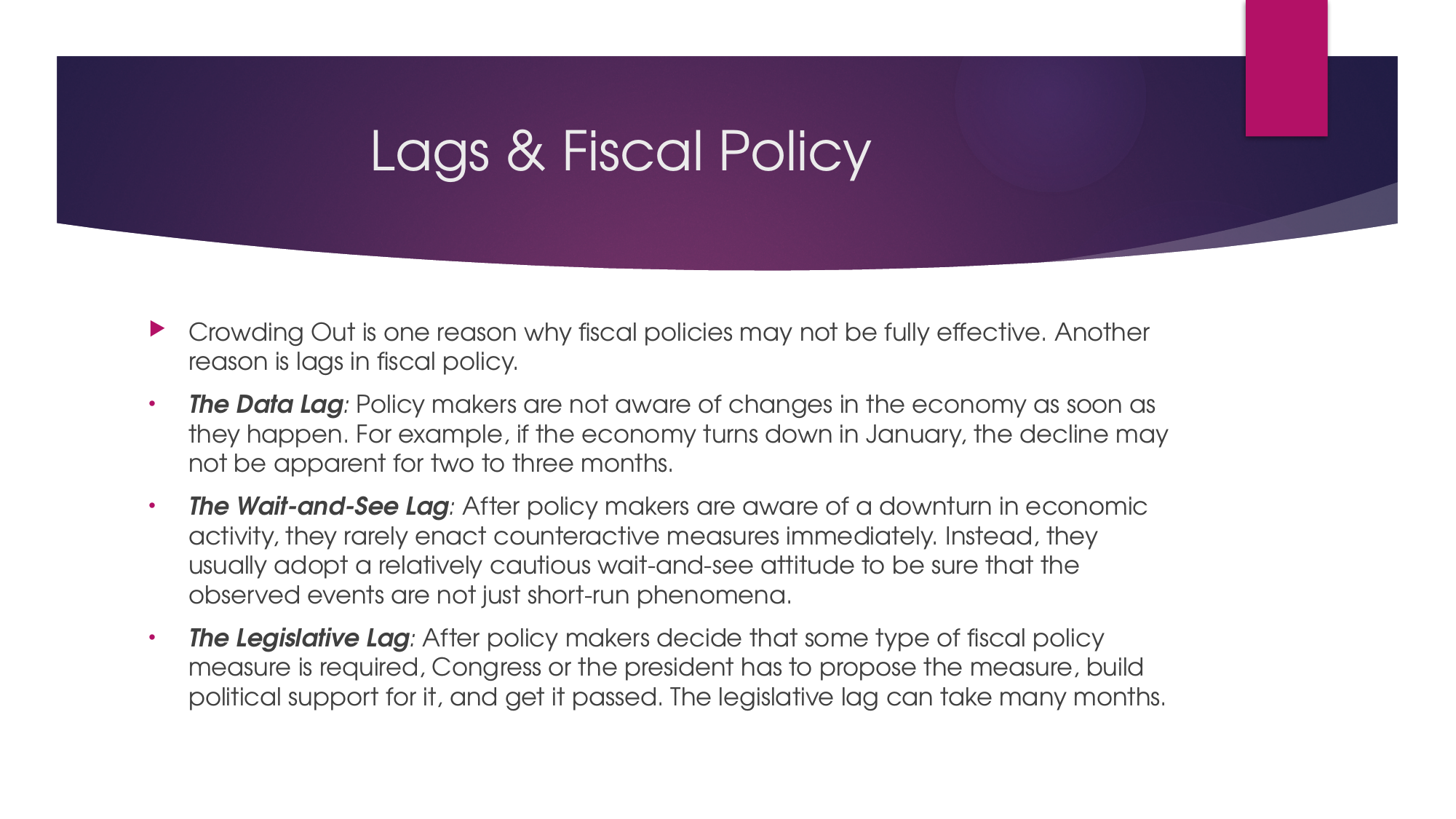

# Lags & Fiscal Policy
Crowding Out is one reason why fiscal policies may not be fully effective. Another reason is lags in fiscal policy.
The Data Lag: Policy makers are not aware of changes in the economy as soon as they happen. For example, if the economy turns down in January, the decline may not be apparent for two to three months.
The Wait-and-See Lag: After policy makers are aware of a downturn in economic activity, they rarely enact counteractive measures immediately. Instead, they usually adopt a relatively cautious wait-and-see attitude to be sure that the observed events are not just short-run phenomena.
The Legislative Lag: After policy makers decide that some type of fiscal policy measure is required, Congress or the president has to propose the measure, build political support for it, and get it passed. The legislative lag can take many months.